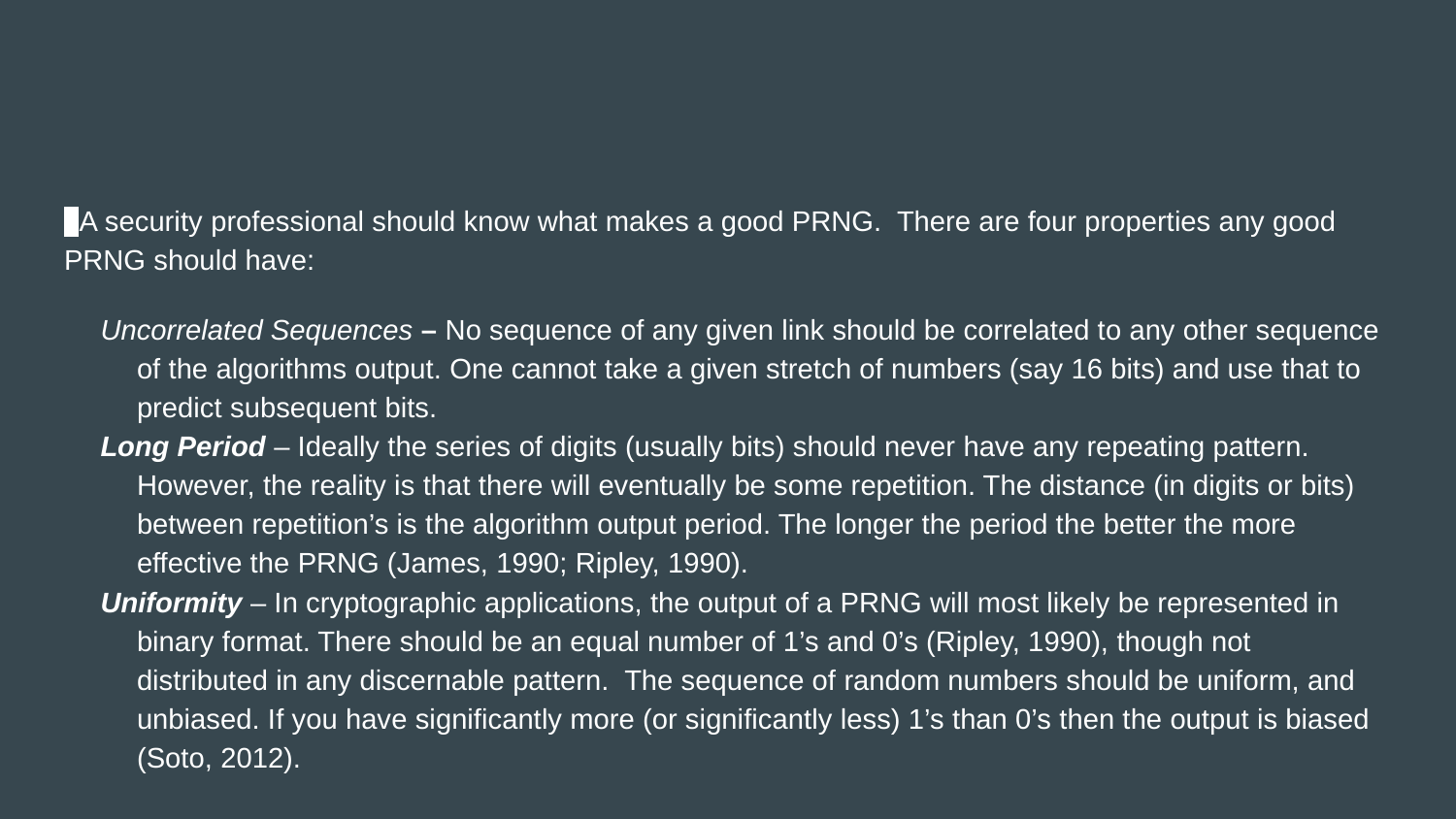

#
  A security professional should know what makes a good PRNG.  There are four properties any good PRNG should have:
Uncorrelated Sequences – No sequence of any given link should be correlated to any other sequence of the algorithms output. One cannot take a given stretch of numbers (say 16 bits) and use that to predict subsequent bits.
Long Period – Ideally the series of digits (usually bits) should never have any repeating pattern.  However, the reality is that there will eventually be some repetition. The distance (in digits or bits) between repetition’s is the algorithm output period. The longer the period the better the more effective the PRNG (James, 1990; Ripley, 1990).
Uniformity – In cryptographic applications, the output of a PRNG will most likely be represented in binary format. There should be an equal number of 1’s and 0’s (Ripley, 1990), though not distributed in any discernable pattern.  The sequence of random numbers should be uniform, and unbiased. If you have significantly more (or significantly less) 1’s than 0’s then the output is biased (Soto, 2012).